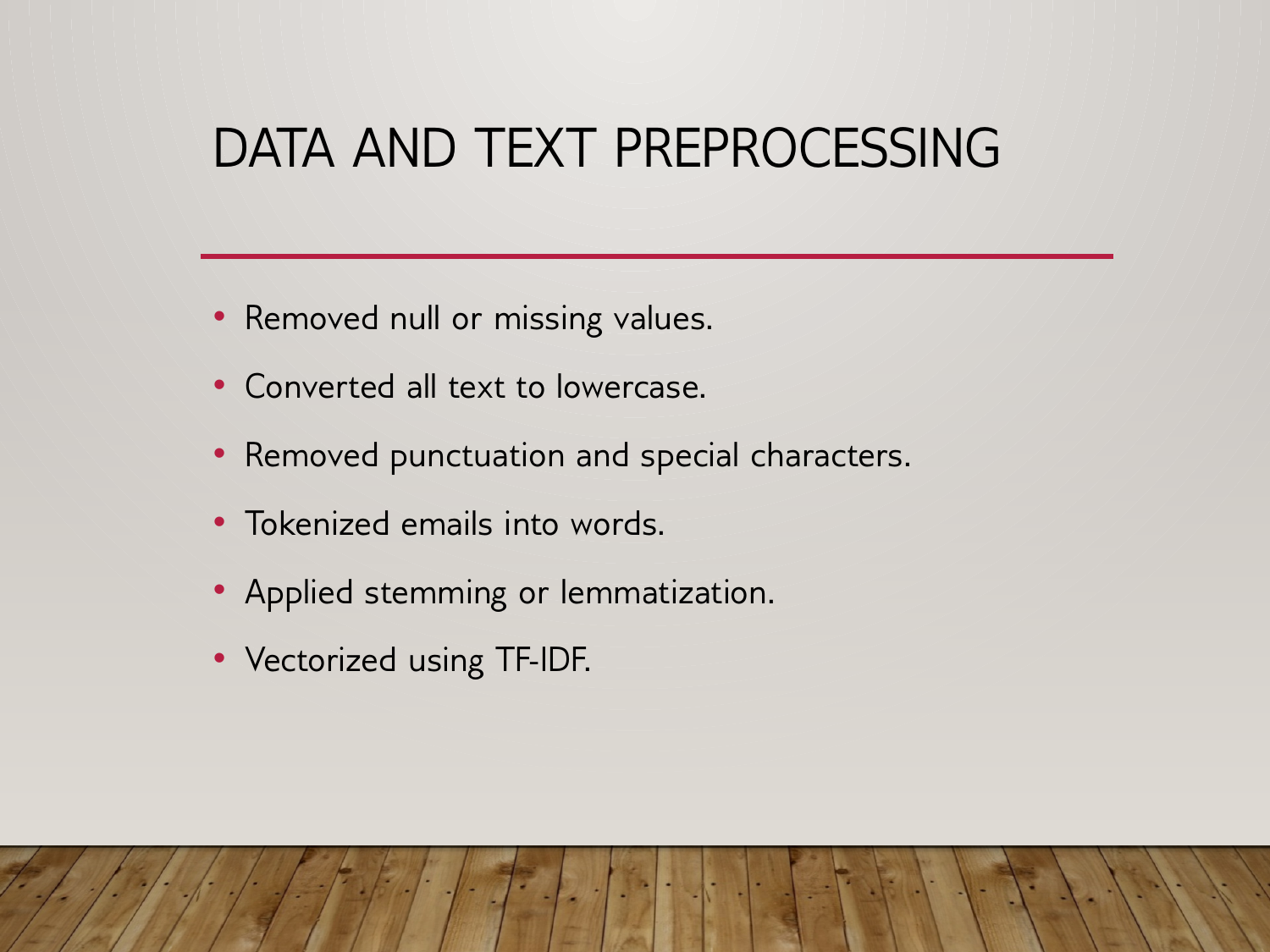

# DATA AND TEXT PREPROCESSING
Removed null or missing values.
Converted all text to lowercase.
Removed punctuation and special characters.
Tokenized emails into words.
Applied stemming or lemmatization.
Vectorized using TF-IDF.